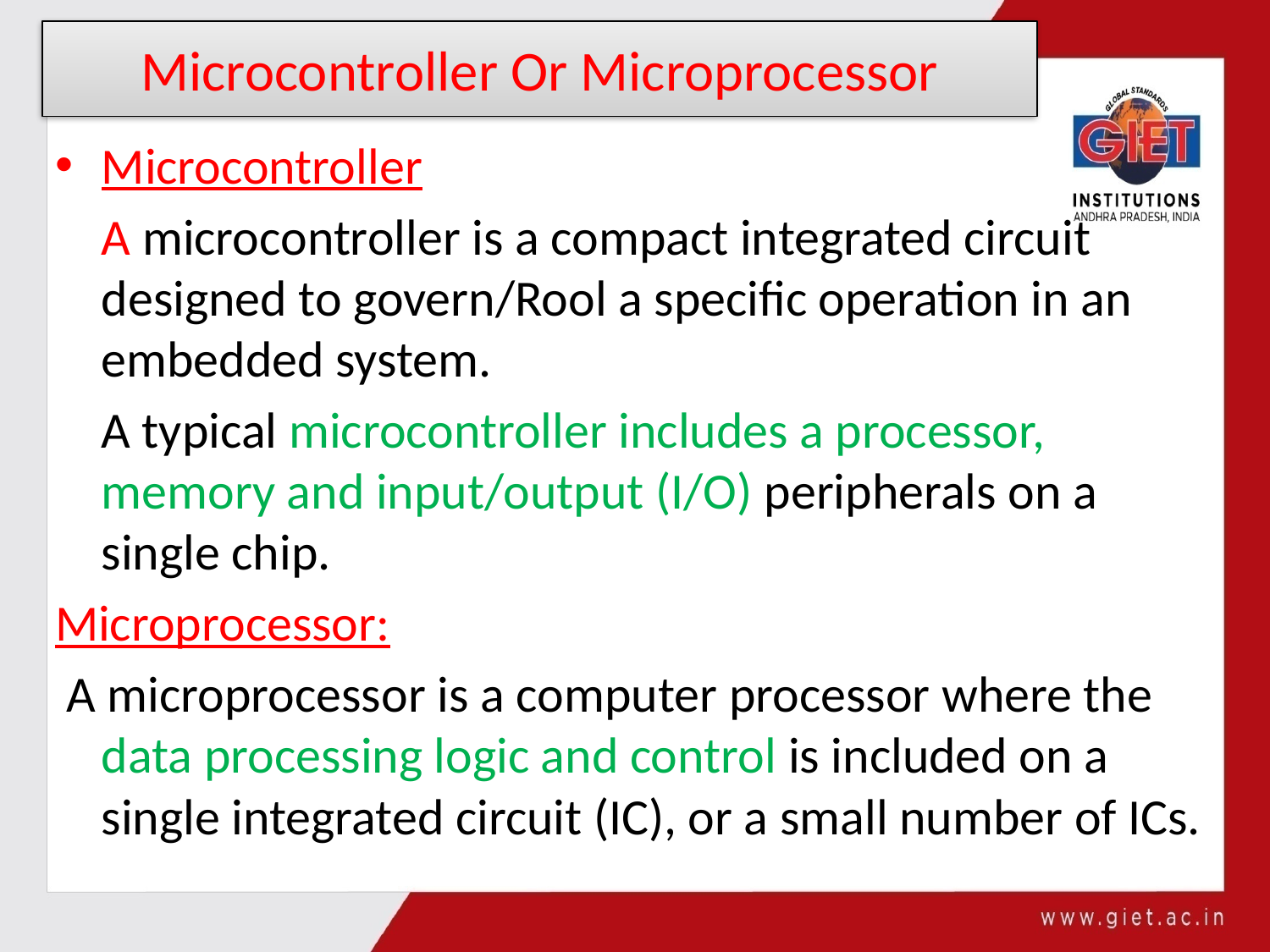

# Microcontroller Or Microprocessor
Microcontroller
	A microcontroller is a compact integrated circuit designed to govern/Rool a specific operation in an embedded system.
	A typical microcontroller includes a processor, memory and input/output (I/O) peripherals on a single chip.
Microprocessor:
 A microprocessor is a computer processor where the data processing logic and control is included on a single integrated circuit (IC), or a small number of ICs.